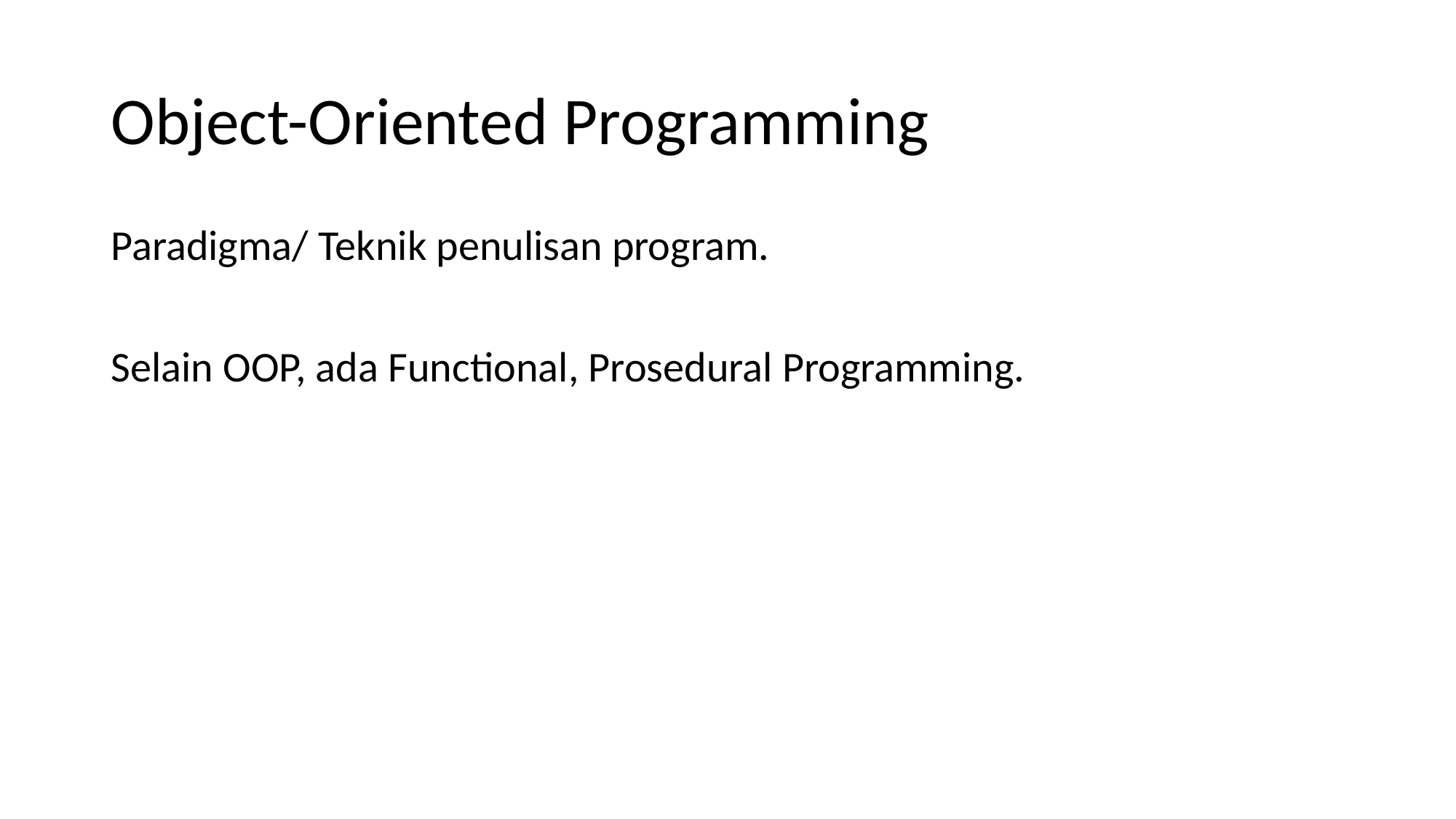

# Object-Oriented Programming
Paradigma/ Teknik penulisan program.

Selain OOP, ada Functional, Prosedural Programming.